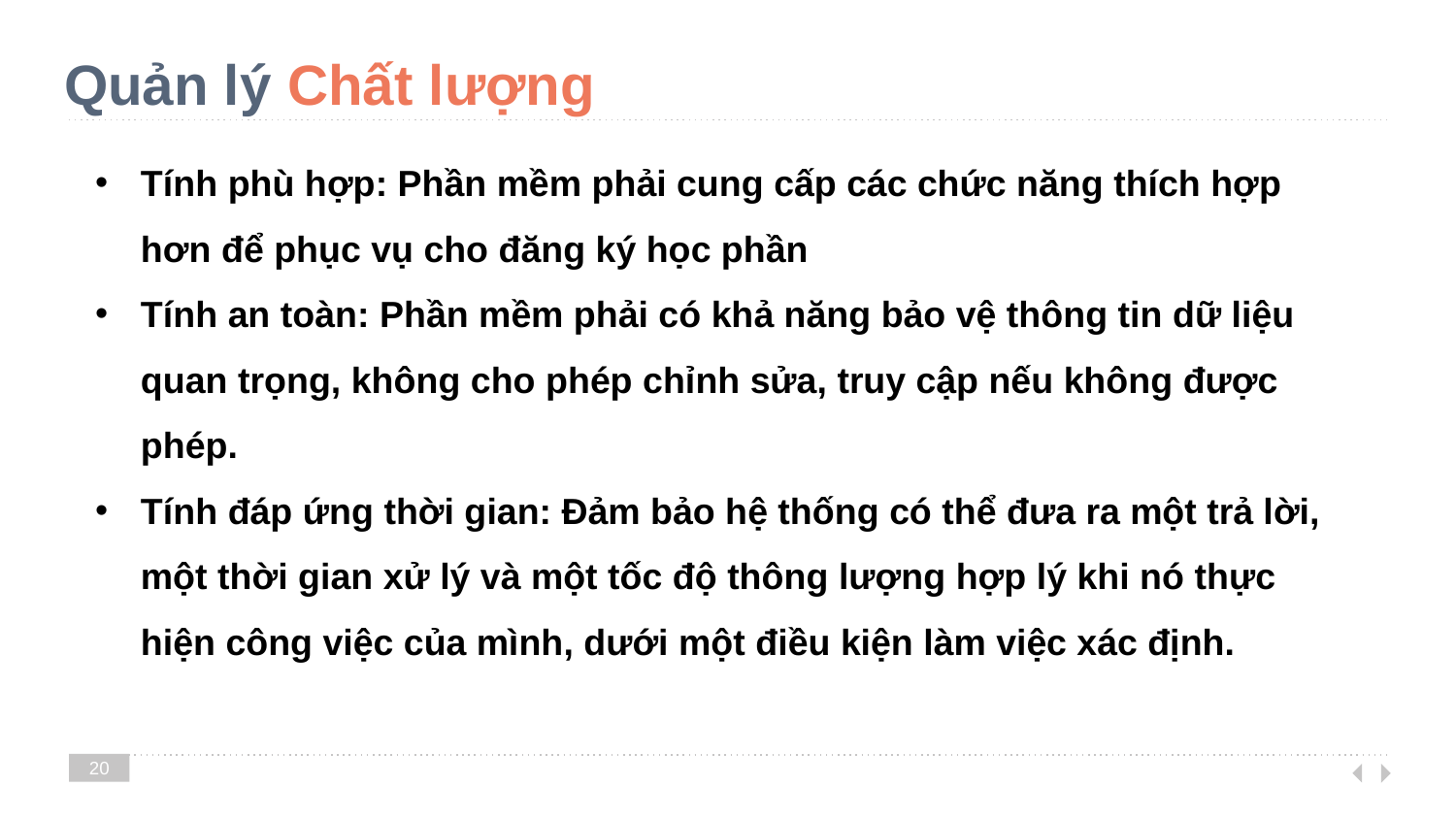

# Quản lý Chất lượng
Tính phù hợp: Phần mềm phải cung cấp các chức năng thích hợp hơn để phục vụ cho đăng ký học phần
Tính an toàn: Phần mềm phải có khả năng bảo vệ thông tin dữ liệu quan trọng, không cho phép chỉnh sửa, truy cập nếu không được phép.
Tính đáp ứng thời gian: Đảm bảo hệ thống có thể đưa ra một trả lời, một thời gian xử lý và một tốc độ thông lượng hợp lý khi nó thực hiện công việc của mình, dưới một điều kiện làm việc xác định.
20